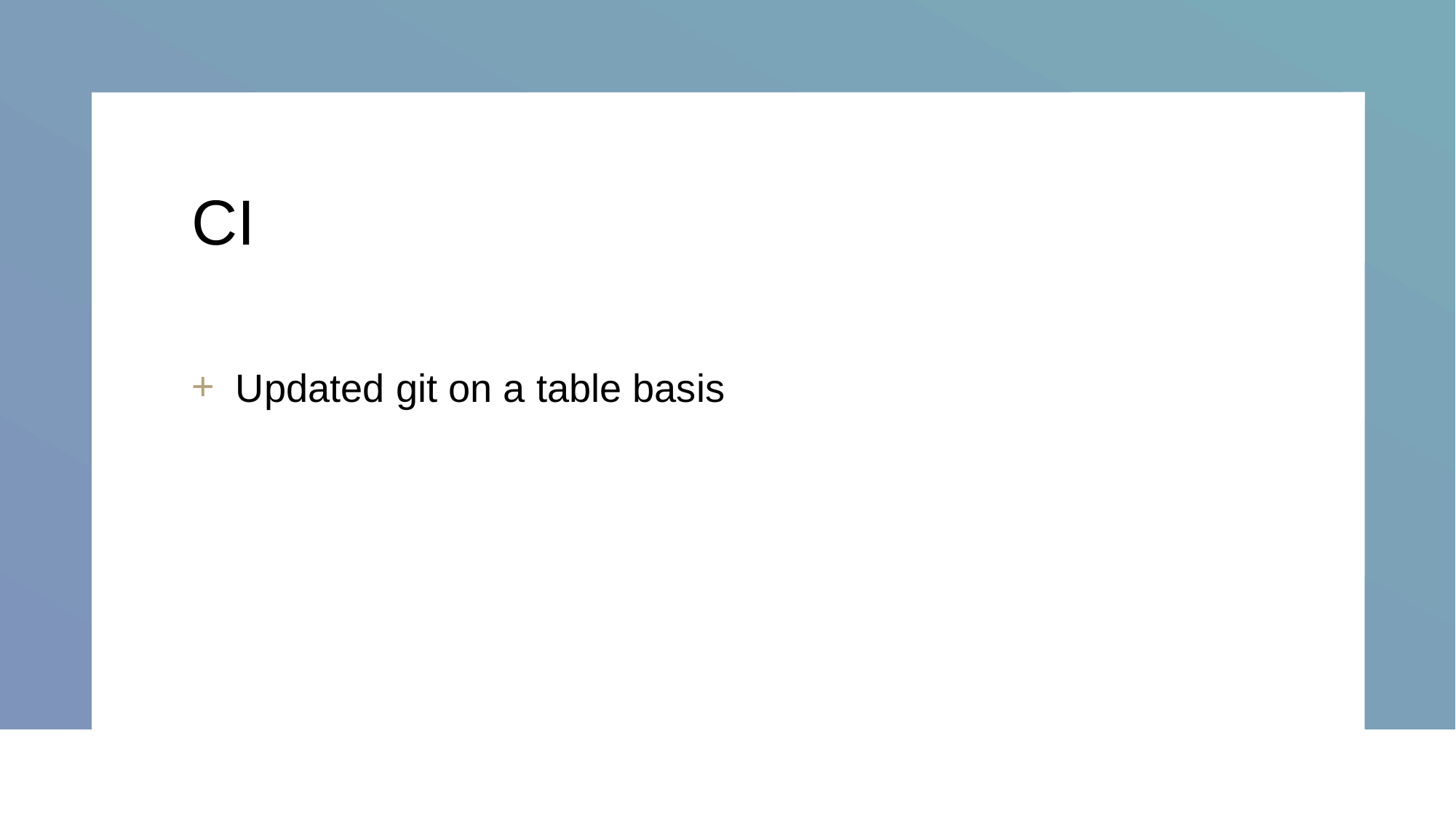

# CI
Updated git on a table basis